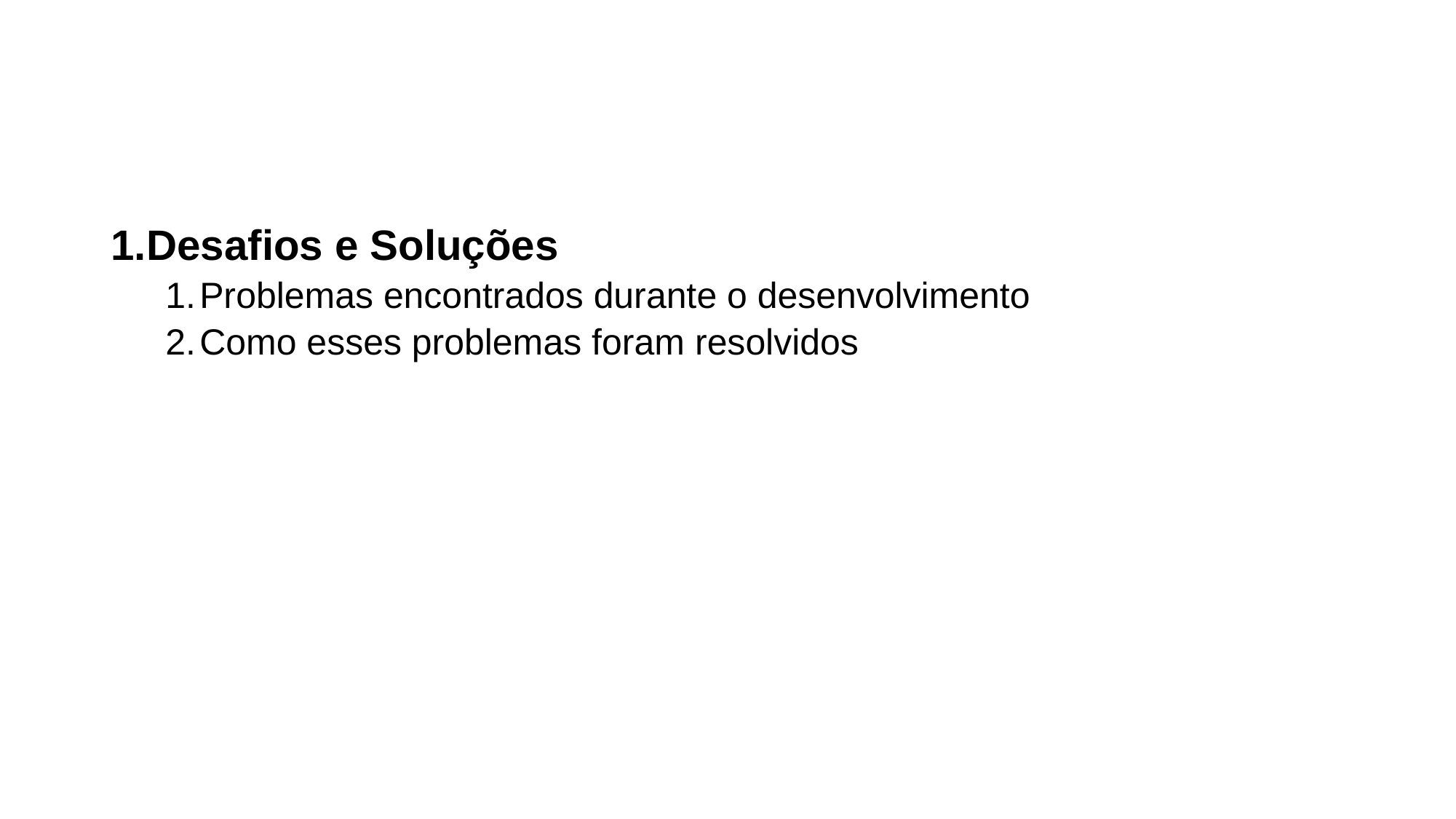

#
Desafios e Soluções
Problemas encontrados durante o desenvolvimento
Como esses problemas foram resolvidos